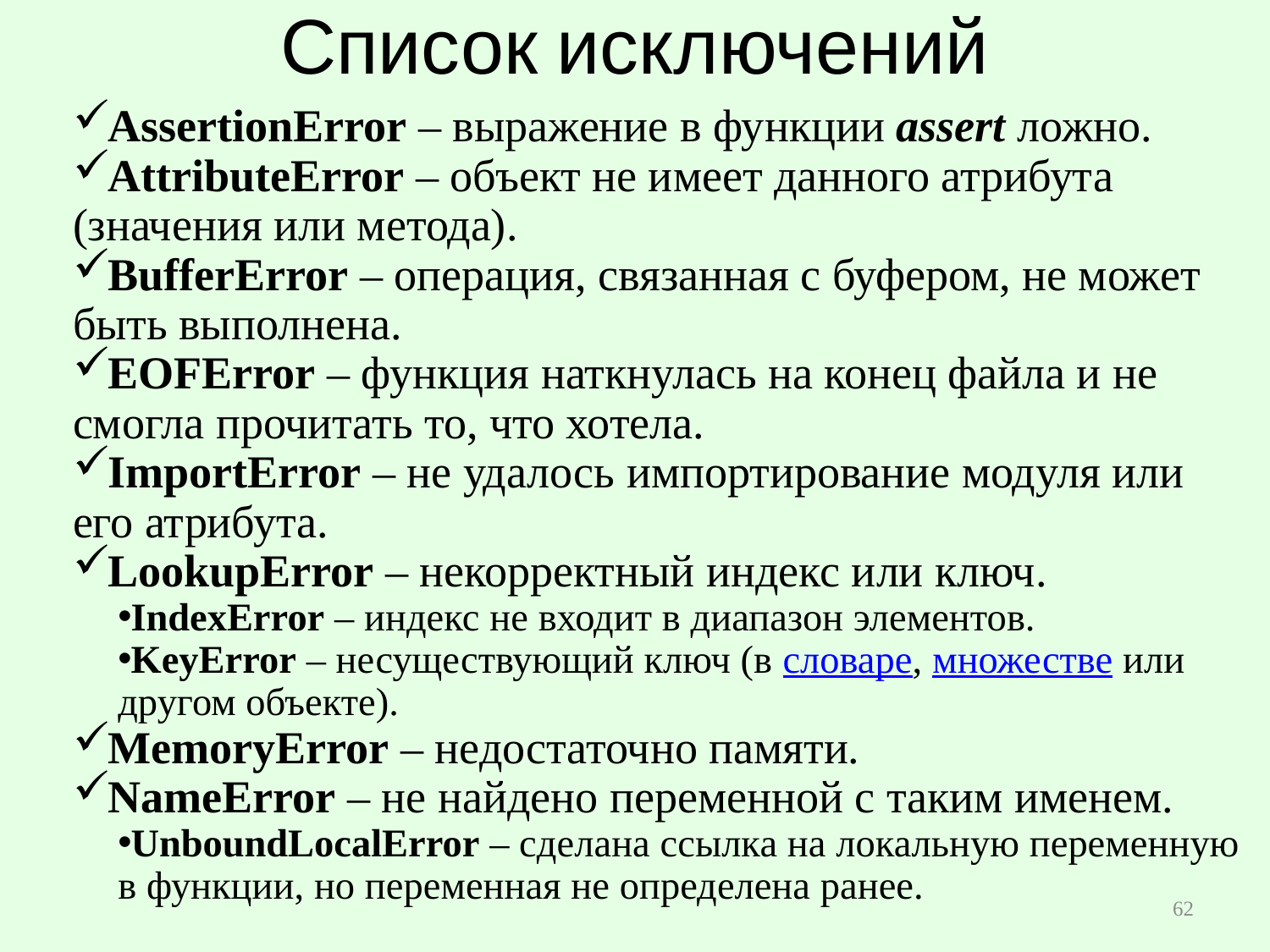

# Список исключений
AssertionError – выражение в функции assert ложно.
AttributeError – объект не имеет данного атрибута (значения или метода).
BufferError – операция, связанная с буфером, не может быть выполнена.
EOFError – функция наткнулась на конец файла и не смогла прочитать то, что хотела.
ImportError – не удалось импортирование модуля или его атрибута.
LookupError – некорректный индекс или ключ.
IndexError – индекс не входит в диапазон элементов.
KeyError – несуществующий ключ (в словаре, множестве или другом объекте).
MemoryError – недостаточно памяти.
NameError – не найдено переменной с таким именем.
UnboundLocalError – сделана ссылка на локальную переменную в функции, но переменная не определена ранее.

62